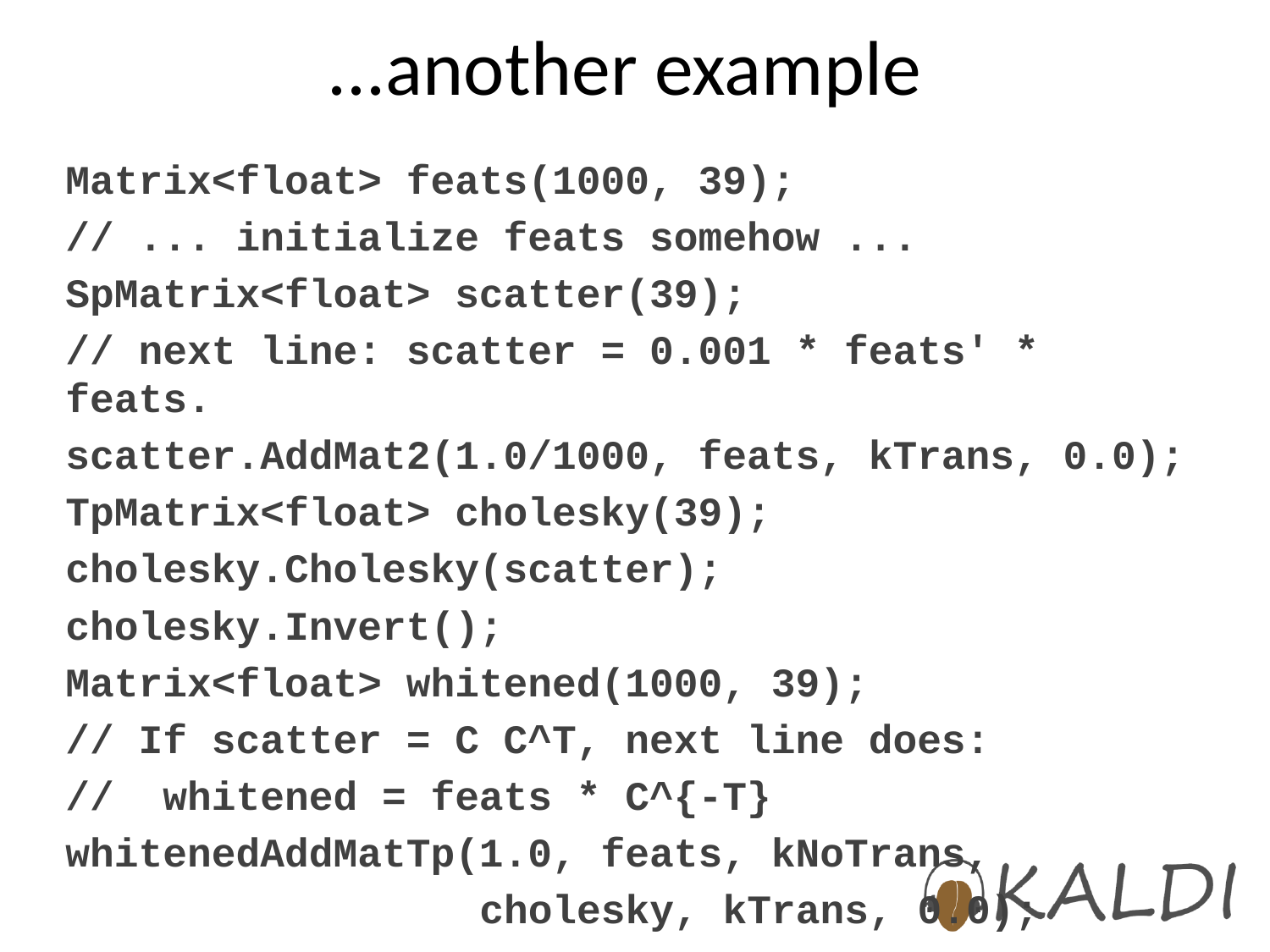

# ...another example
Matrix<float> feats(1000, 39);
// ... initialize feats somehow ...
SpMatrix<float> scatter(39);
// next line: scatter = 0.001 * feats' * feats.
scatter.AddMat2(1.0/1000, feats, kTrans, 0.0);
TpMatrix<float> cholesky(39);
cholesky.Cholesky(scatter);
cholesky.Invert();
Matrix<float> whitened(1000, 39);
// If scatter = C C^T, next line does:
//  whitened = feats * C^{-T}
whitenedAddMatTp(1.0, feats, kNoTrans,
                 cholesky, kTrans, 0.0);